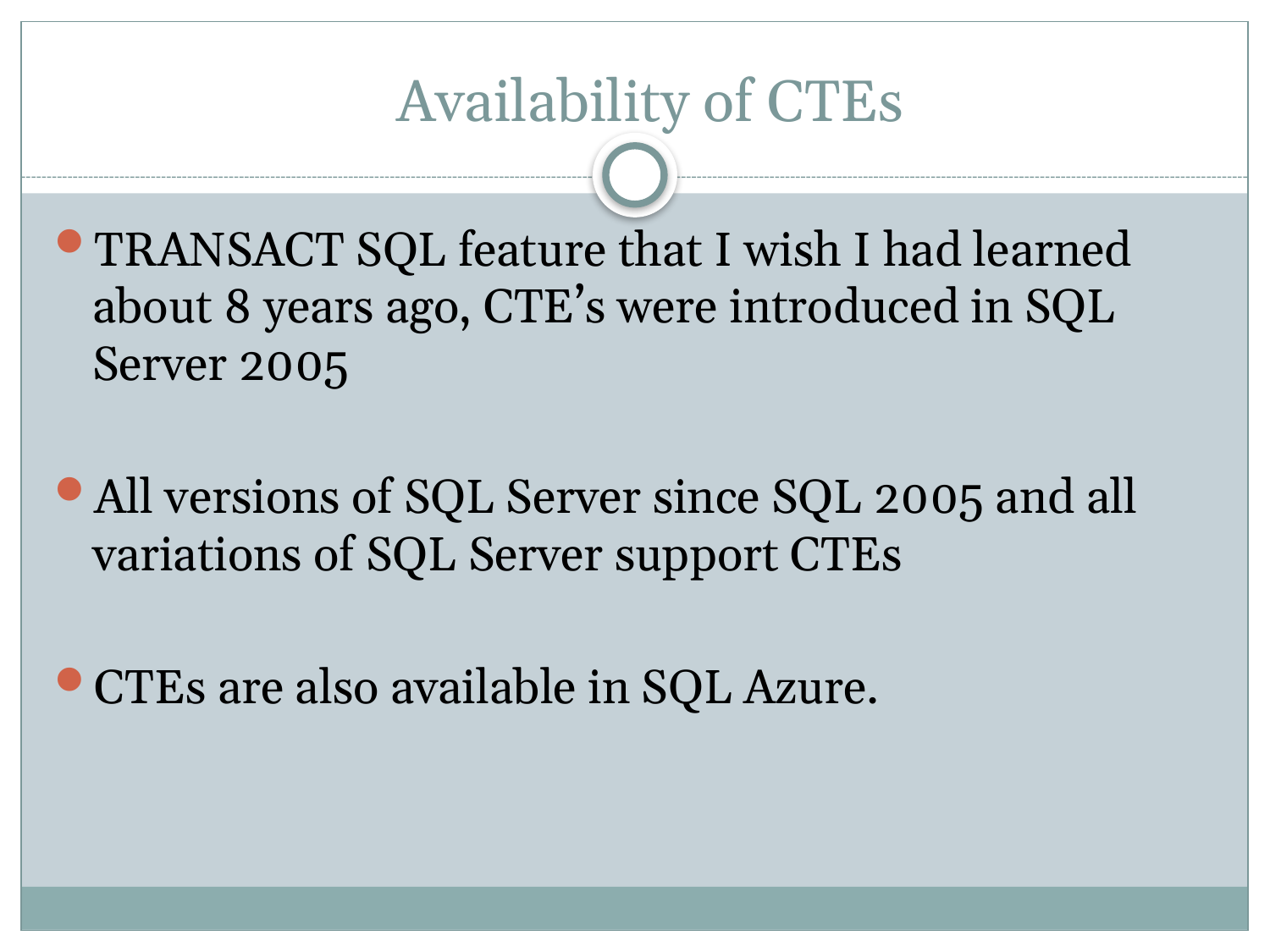

# Availability of CTEs
TRANSACT SQL feature that I wish I had learned about 8 years ago, CTE’s were introduced in SQL Server 2005

All versions of SQL Server since SQL 2005 and all variations of SQL Server support CTEs

CTEs are also available in SQL Azure.